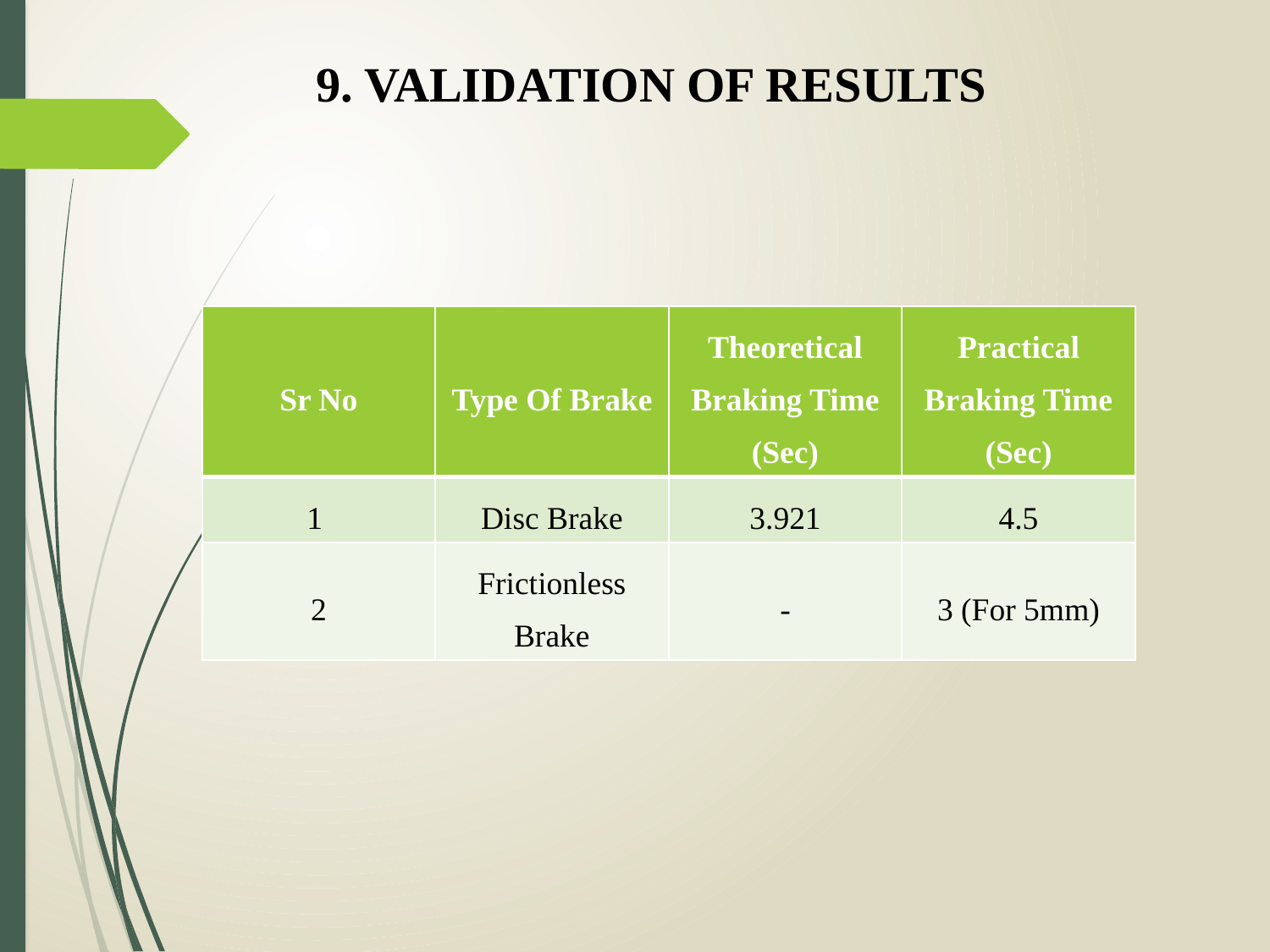

9. VALIDATION OF RESULTS
| Sr No | Type Of Brake | Theoretical Braking Time (Sec) | Practical Braking Time (Sec) |
| --- | --- | --- | --- |
| 1 | Disc Brake | 3.921 | 4.5 |
| 2 | Frictionless Brake | - | 3 (For 5mm) |